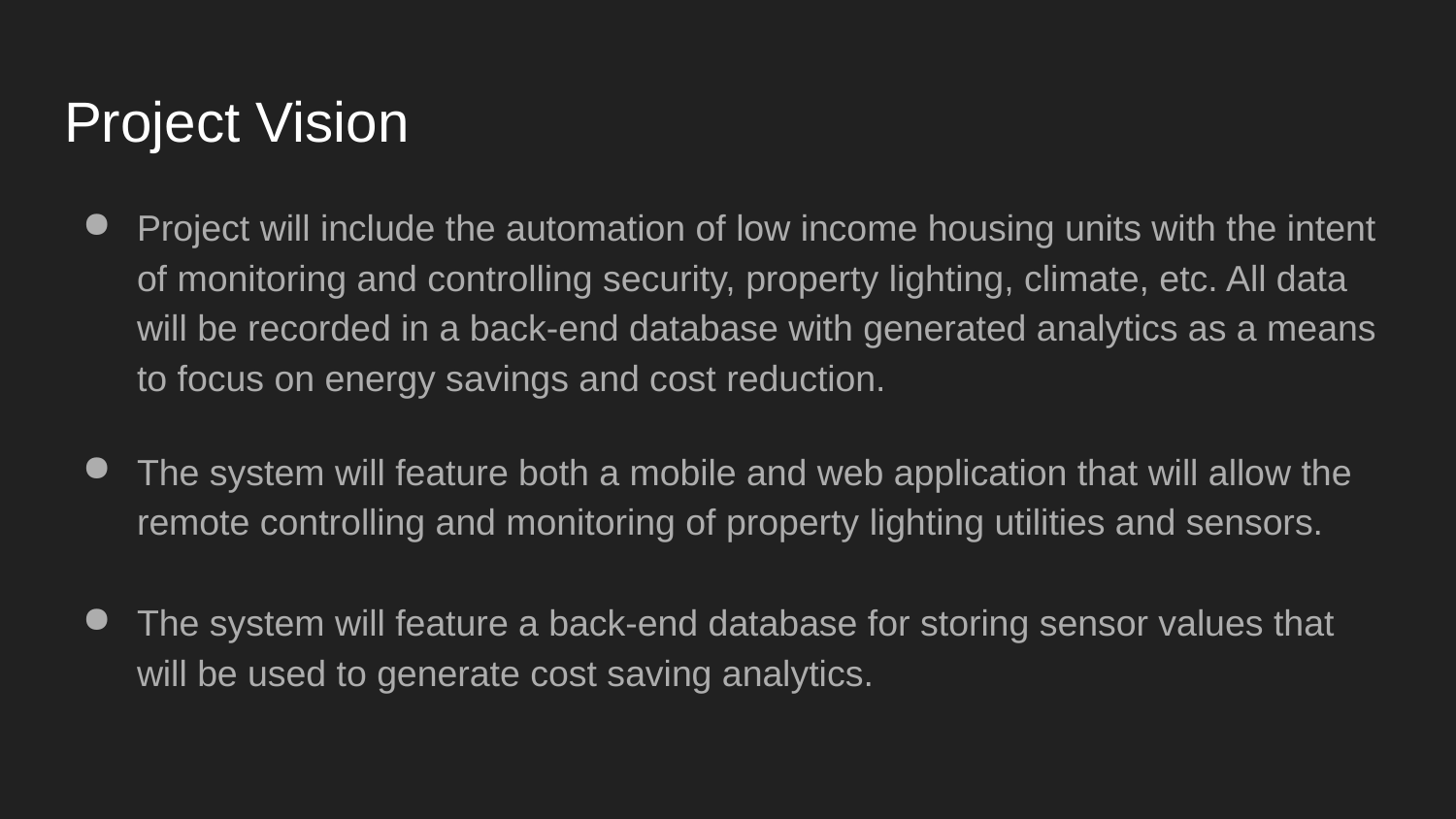

# Project Vision
Project will include the automation of low income housing units with the intent of monitoring and controlling security, property lighting, climate, etc. All data will be recorded in a back-end database with generated analytics as a means to focus on energy savings and cost reduction.
The system will feature both a mobile and web application that will allow the remote controlling and monitoring of property lighting utilities and sensors.
The system will feature a back-end database for storing sensor values that will be used to generate cost saving analytics.